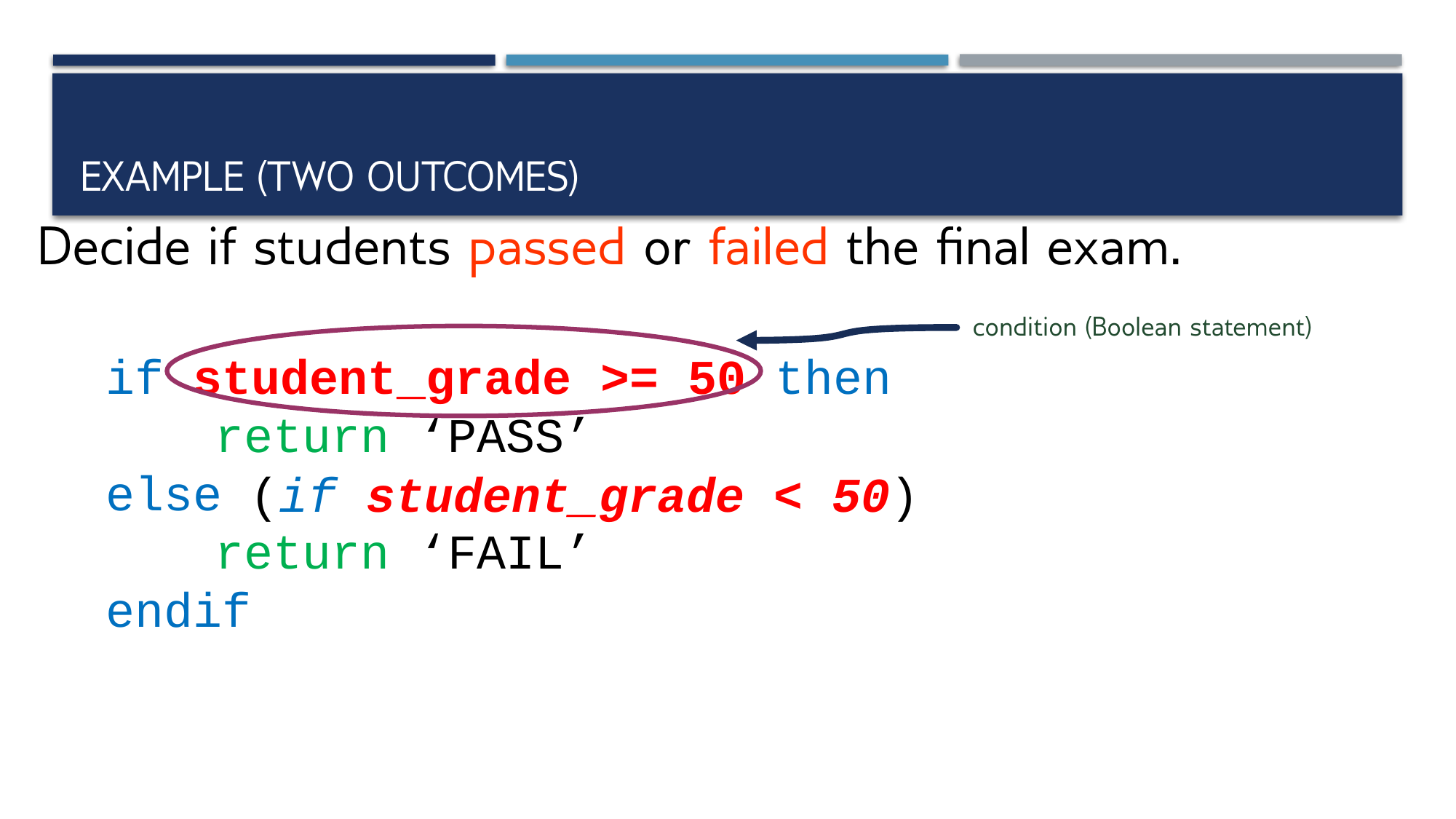

# Example (two outcomes)
Decide if students passed or failed the final exam.
condition (Boolean statement)

if student_grade >= 50 then
	return ‘PASS’
else
	return ‘FAIL’
endif
(if student_grade < 50)